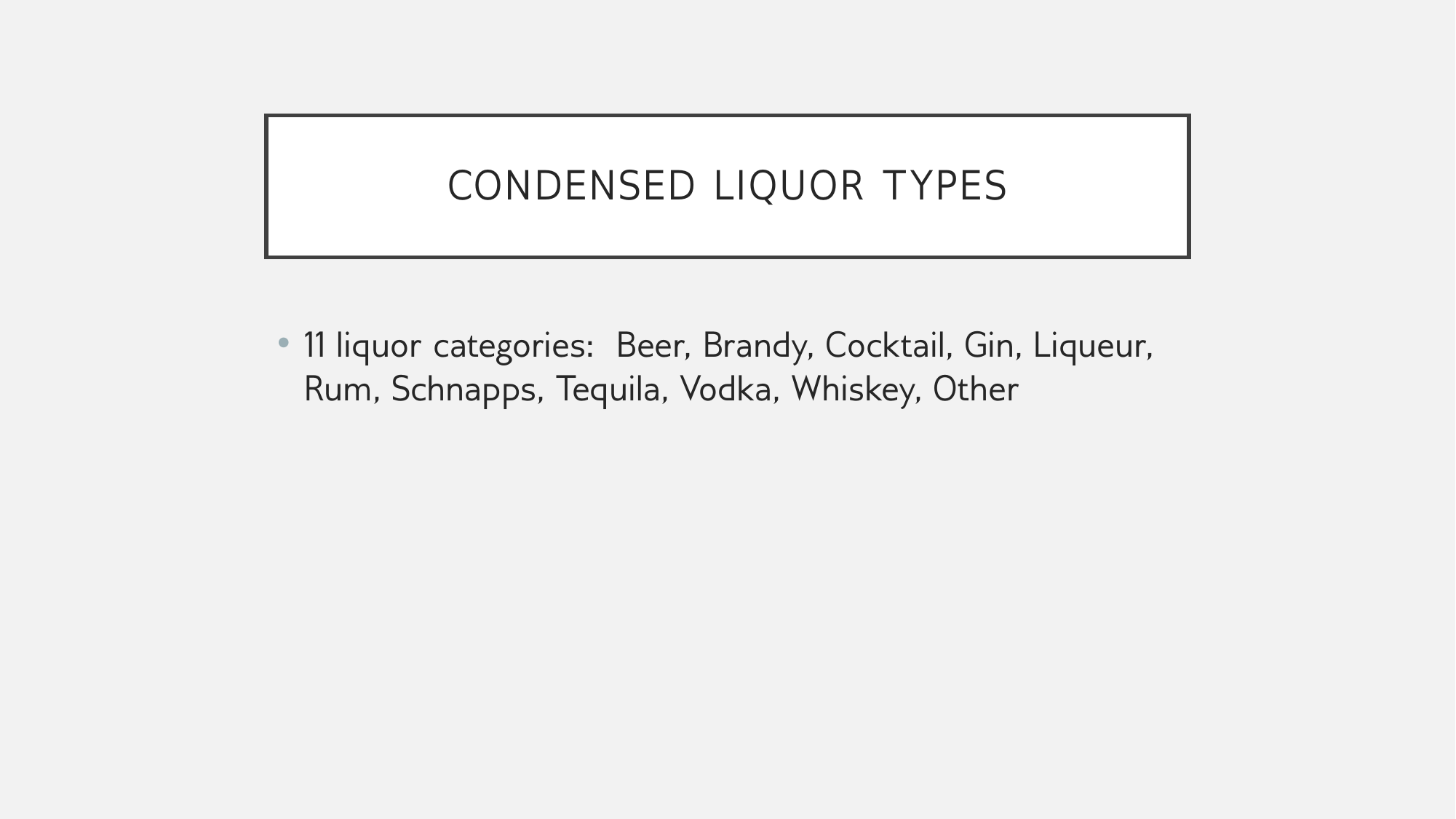

# CONDENSED liquor TYPES
11 liquor categories:  Beer, Brandy, Cocktail, Gin, Liqueur, Rum, Schnapps, Tequila, Vodka, Whiskey, Other